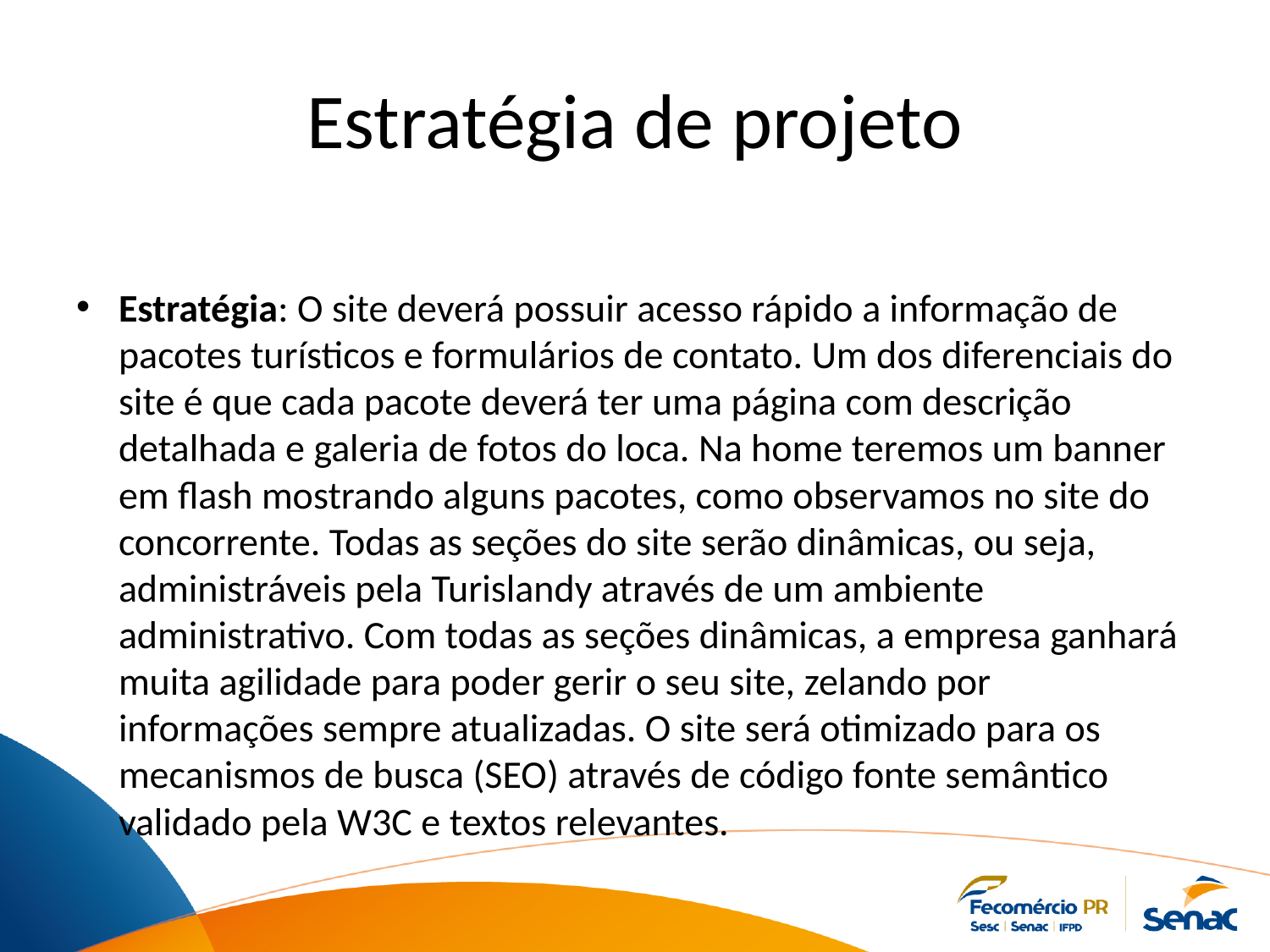

# Estratégia de projeto

Estratégia: O site deverá possuir acesso rápido a informação de pacotes turísticos e formulários de contato. Um dos diferenciais do site é que cada pacote deverá ter uma página com descrição detalhada e galeria de fotos do loca. Na home teremos um banner em flash mostrando alguns pacotes, como observamos no site do concorrente. Todas as seções do site serão dinâmicas, ou seja, administráveis pela Turislandy através de um ambiente administrativo. Com todas as seções dinâmicas, a empresa ganhará muita agilidade para poder gerir o seu site, zelando por informações sempre atualizadas. O site será otimizado para os mecanismos de busca (SEO) através de código fonte semântico validado pela W3C e textos relevantes.